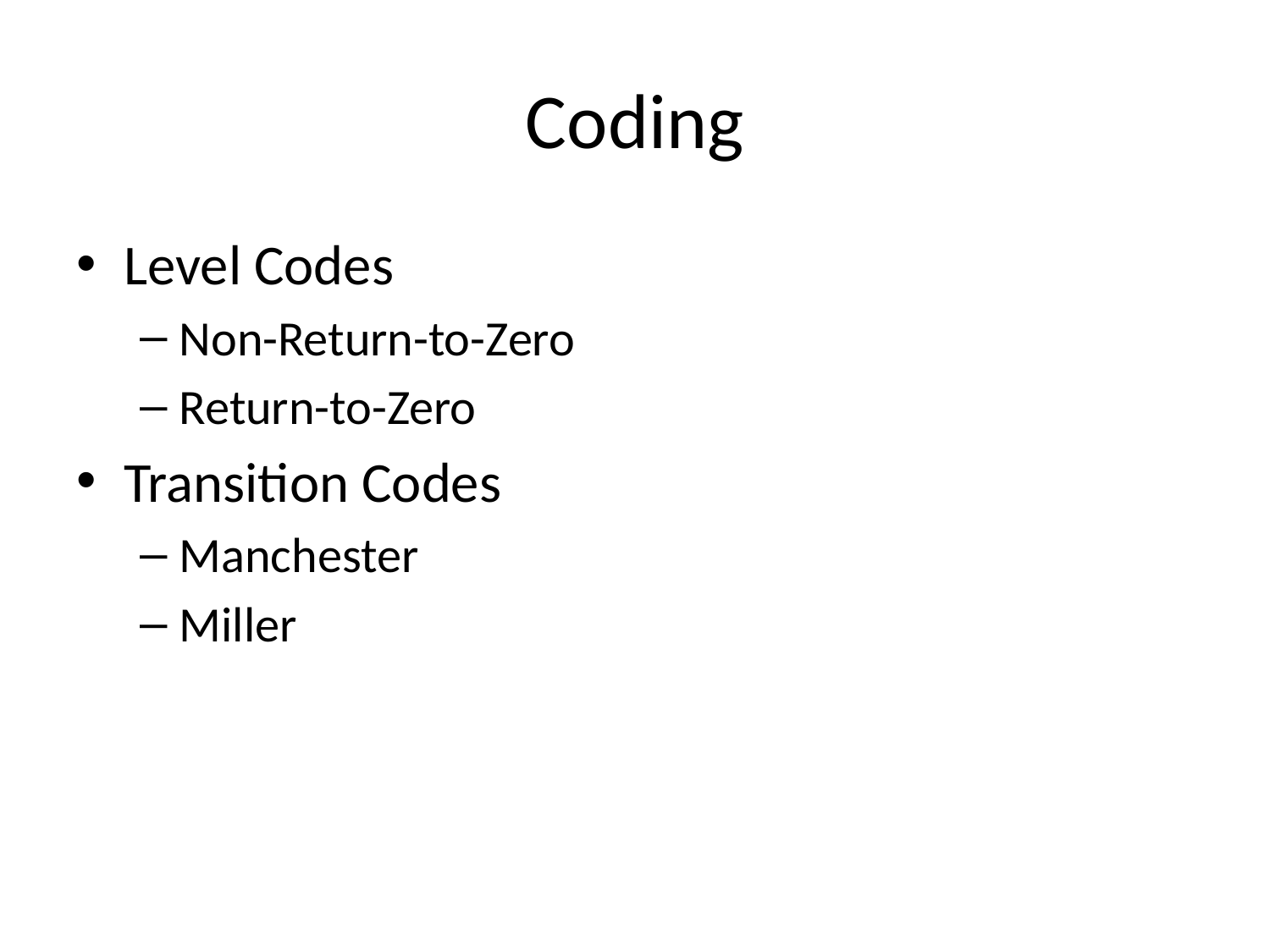

# Coding
Level Codes
Non-Return-to-Zero
Return-to-Zero
Transition Codes
Manchester
Miller